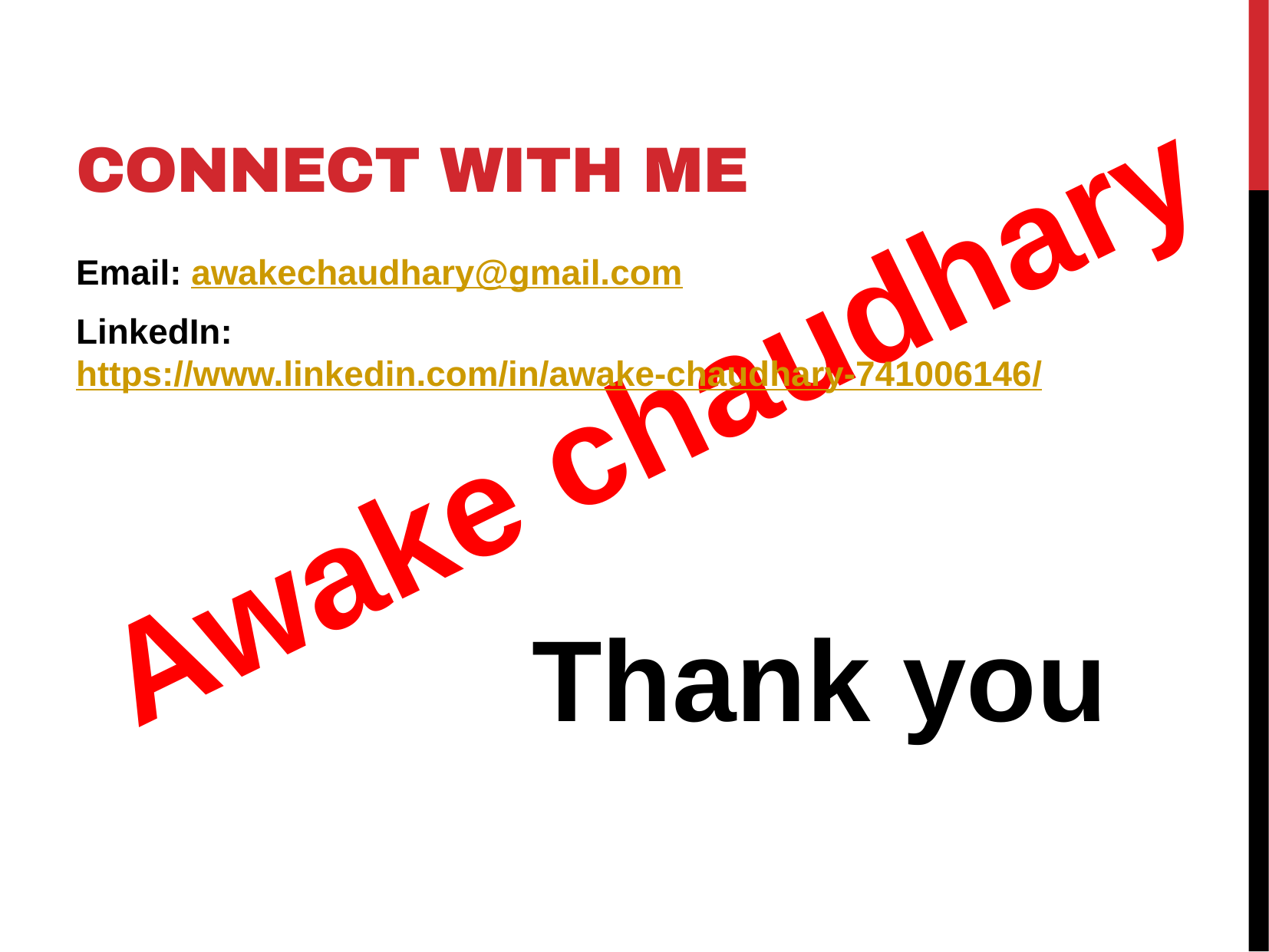

# Connect with me
Email: awakechaudhary@gmail.com
LinkedIn:  https://www.linkedin.com/in/awake-chaudhary-741006146/

Thank you